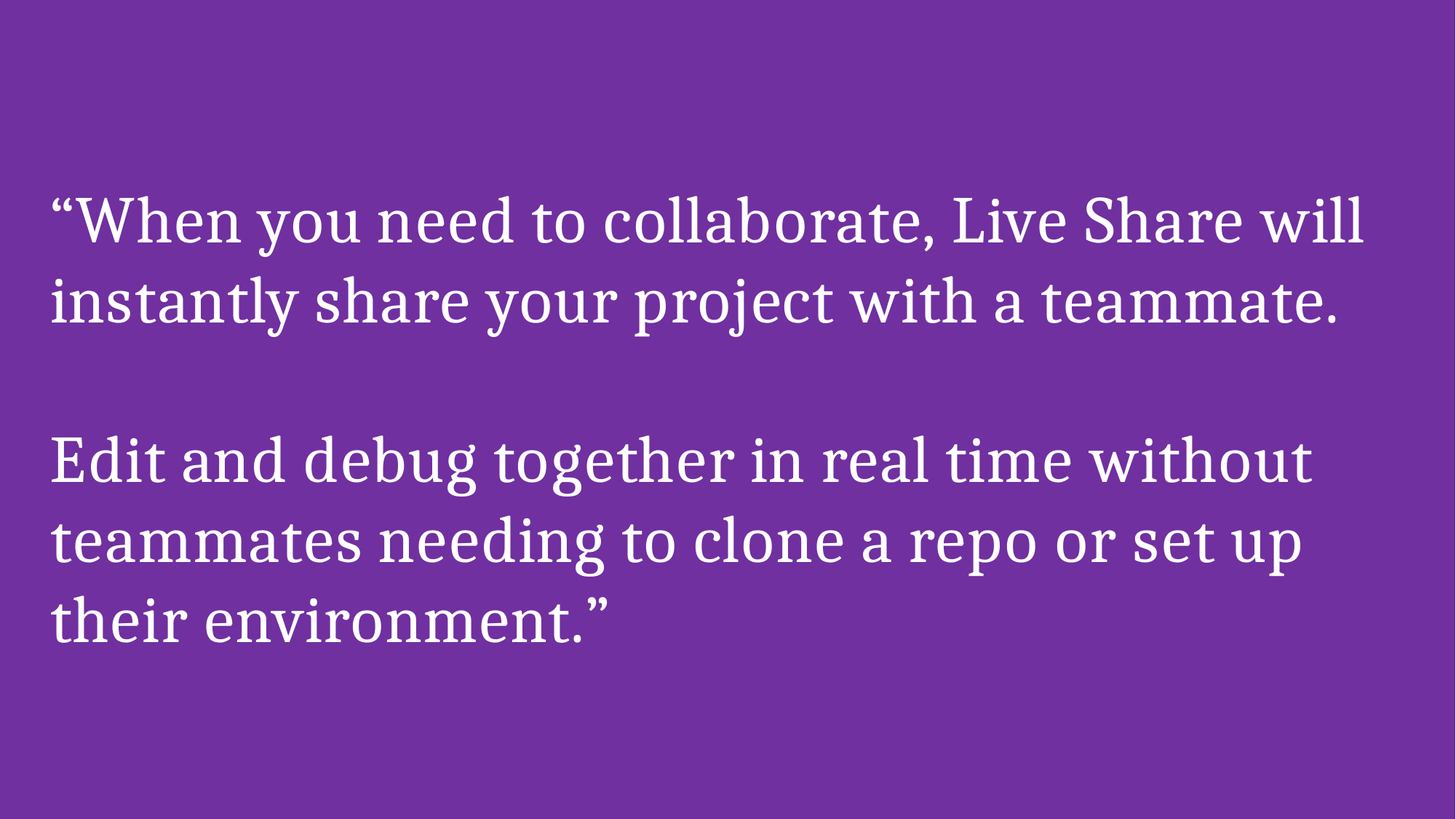

# “When you need to collaborate, Live Share will instantly share your project with a teammate. Edit and debug together in real time without teammates needing to clone a repo or set up their environment.”